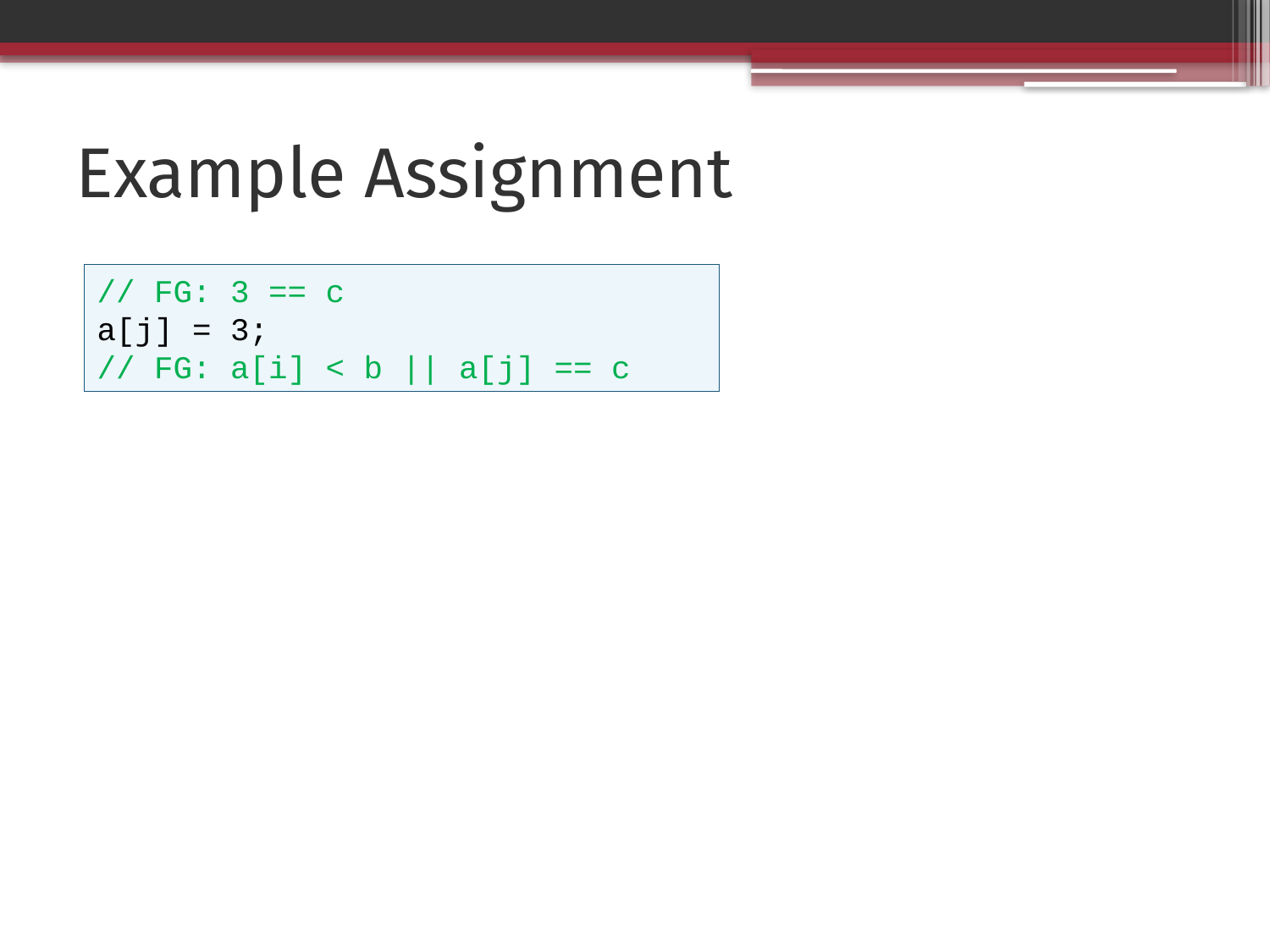

# Example Assignment

// FG: 3 == c
a[j] = 3;
// FG: a[i] < b || a[j] == c